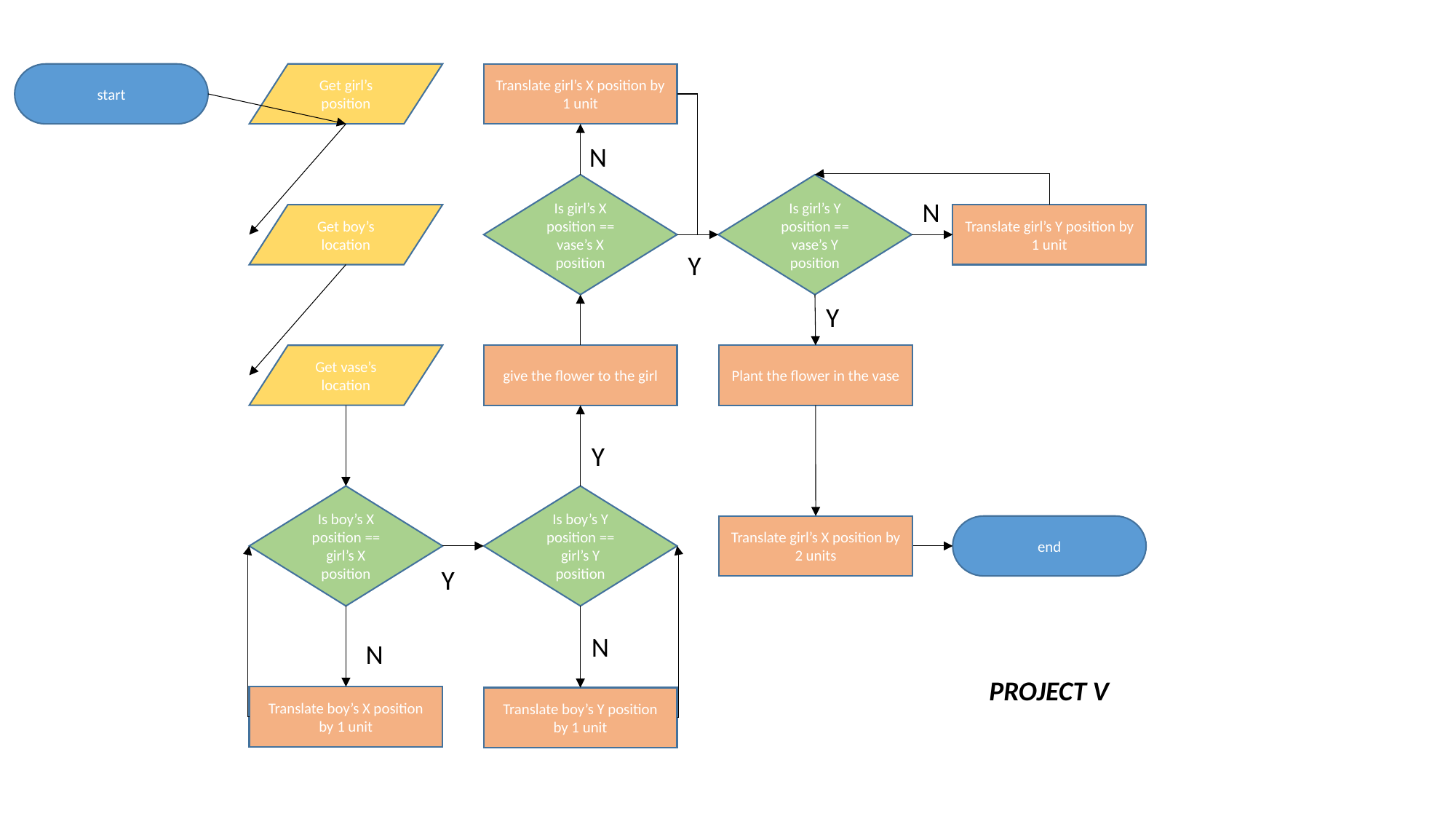

start
Get girl’s position
Translate girl’s X position by 1 unit
N
Is girl’s Y position == vase’s Y position
Is girl’s X position == vase’s X position
N
Translate girl’s Y position by 1 unit
Get boy’s location
Y
Y
Plant the flower in the vase
Get vase’s location
give the flower to the girl
Y
Is boy’s X position == girl’s X position
Is boy’s Y position == girl’s Y position
Translate girl’s X position by 2 units
end
Y
N
N
PROJECT V
Translate boy’s X position by 1 unit
Translate boy’s Y position by 1 unit